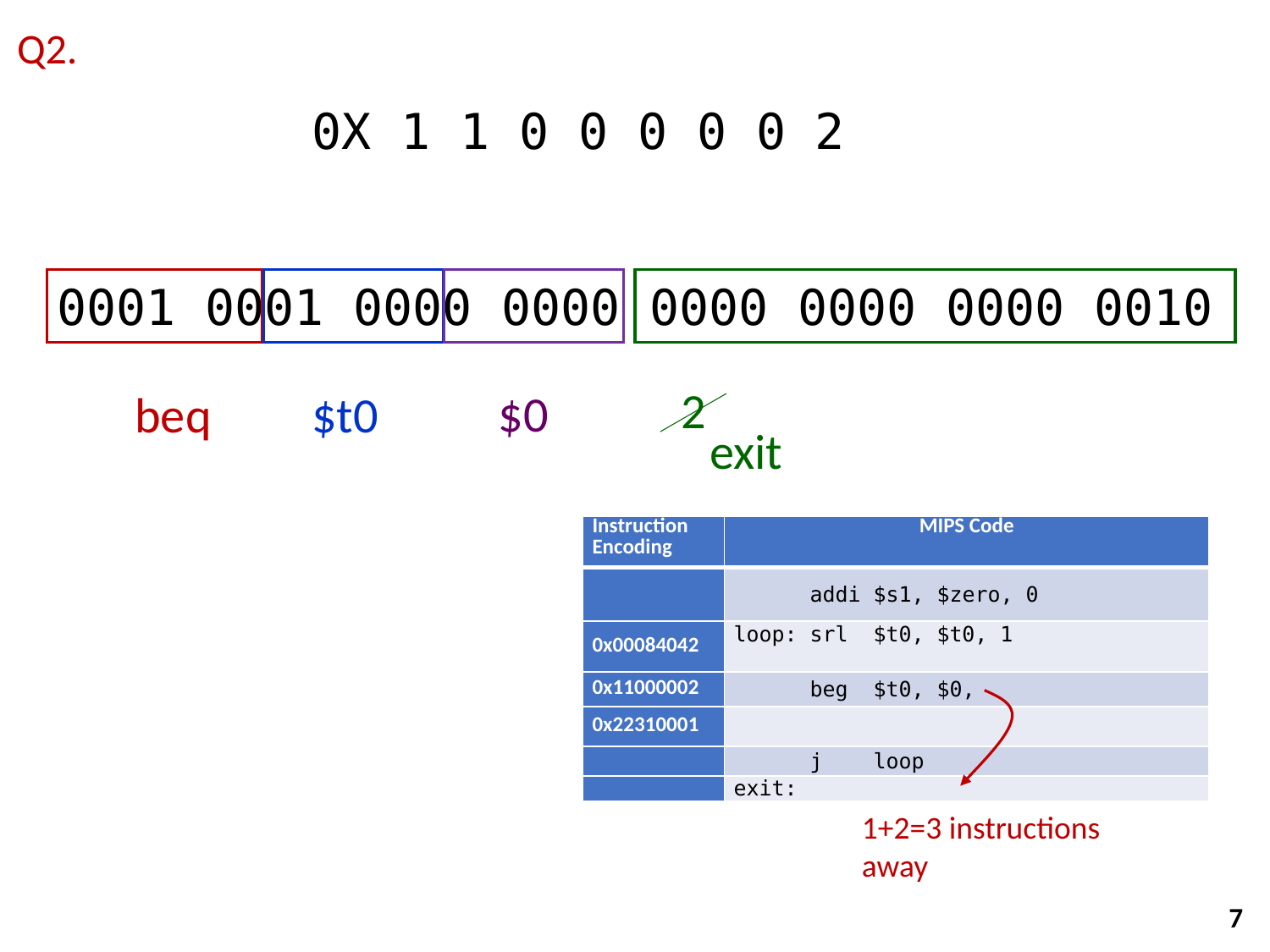

Q2.
0X 1 1 0 0 0 0 0 2
0001 0001 0000 0000 0000 0000 0000 0010

2
$0
beq
$t0

exit
| Instruction Encoding | MIPS Code |
| --- | --- |
|  | addi $s1, $zero, 0 |
| 0x00084042 | loop: srl $t0, $t0, 1 |
| 0x11000002 | beg $t0, $0, |
| 0x22310001 |  |
|  | j loop |
|  | exit: |

1+2=3 instructions  away
7